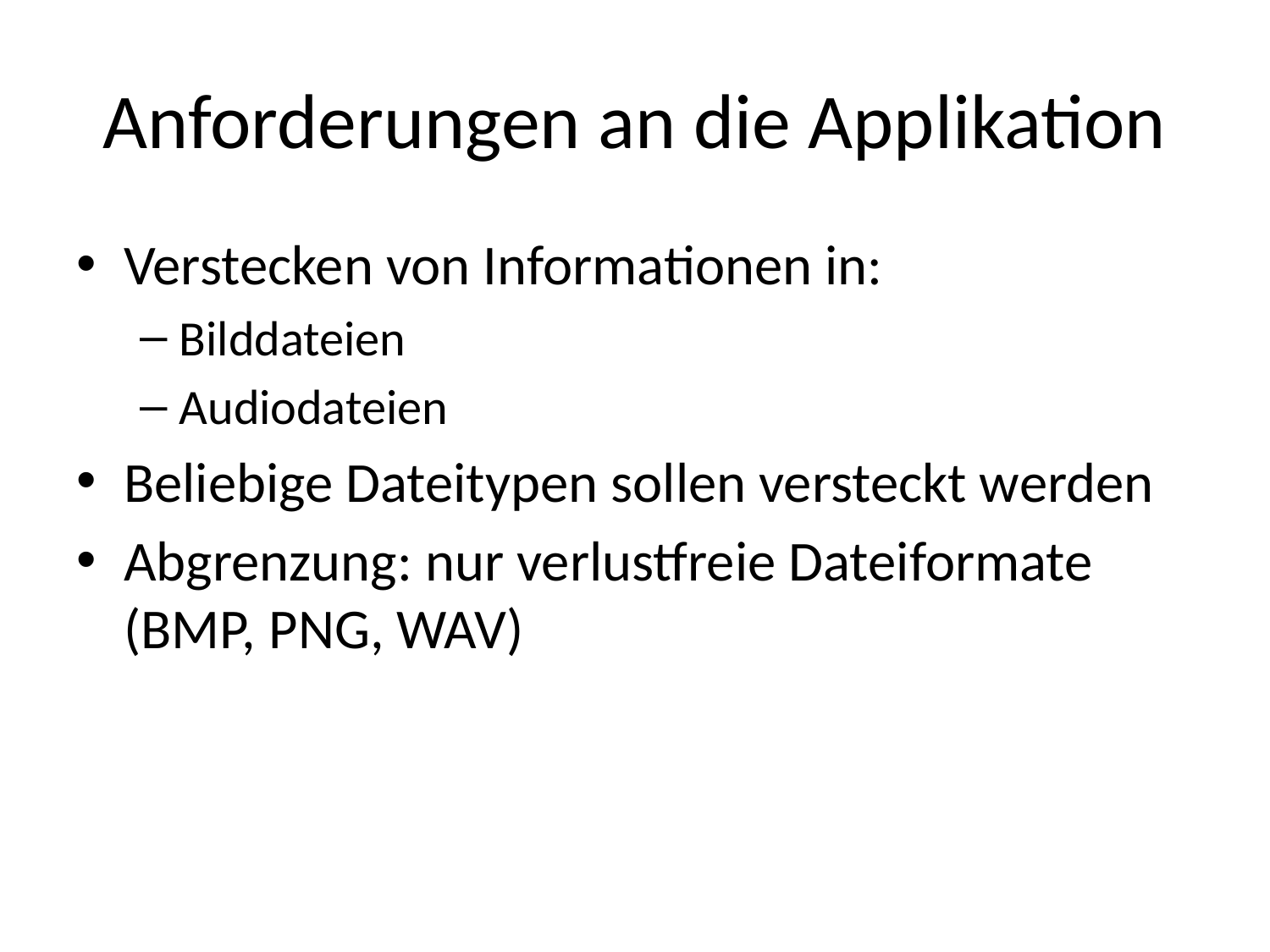

# Anforderungen an die Applikation
Verstecken von Informationen in:
Bilddateien
Audiodateien
Beliebige Dateitypen sollen versteckt werden
Abgrenzung: nur verlustfreie Dateiformate (BMP, PNG, WAV)